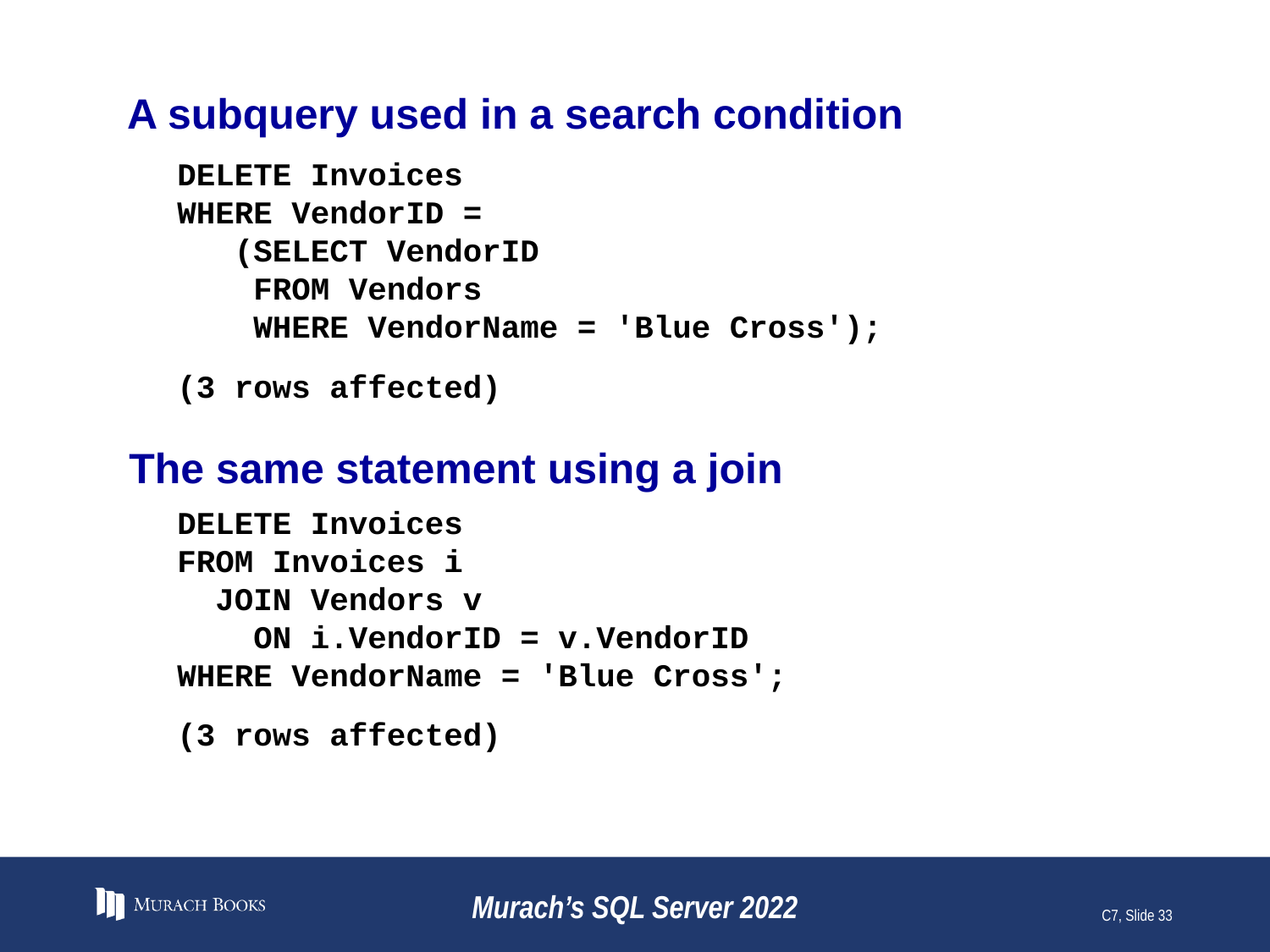

# A subquery used in a search condition
DELETE Invoices
WHERE VendorID =
   (SELECT VendorID
    FROM Vendors
    WHERE VendorName = 'Blue Cross');
(3 rows affected)
The same statement using a join
DELETE Invoices
FROM Invoices i
  JOIN Vendors v
    ON i.VendorID = v.VendorID
WHERE VendorName = 'Blue Cross';
(3 rows affected)

Murach’s SQL Server 2022

C7, Slide 33